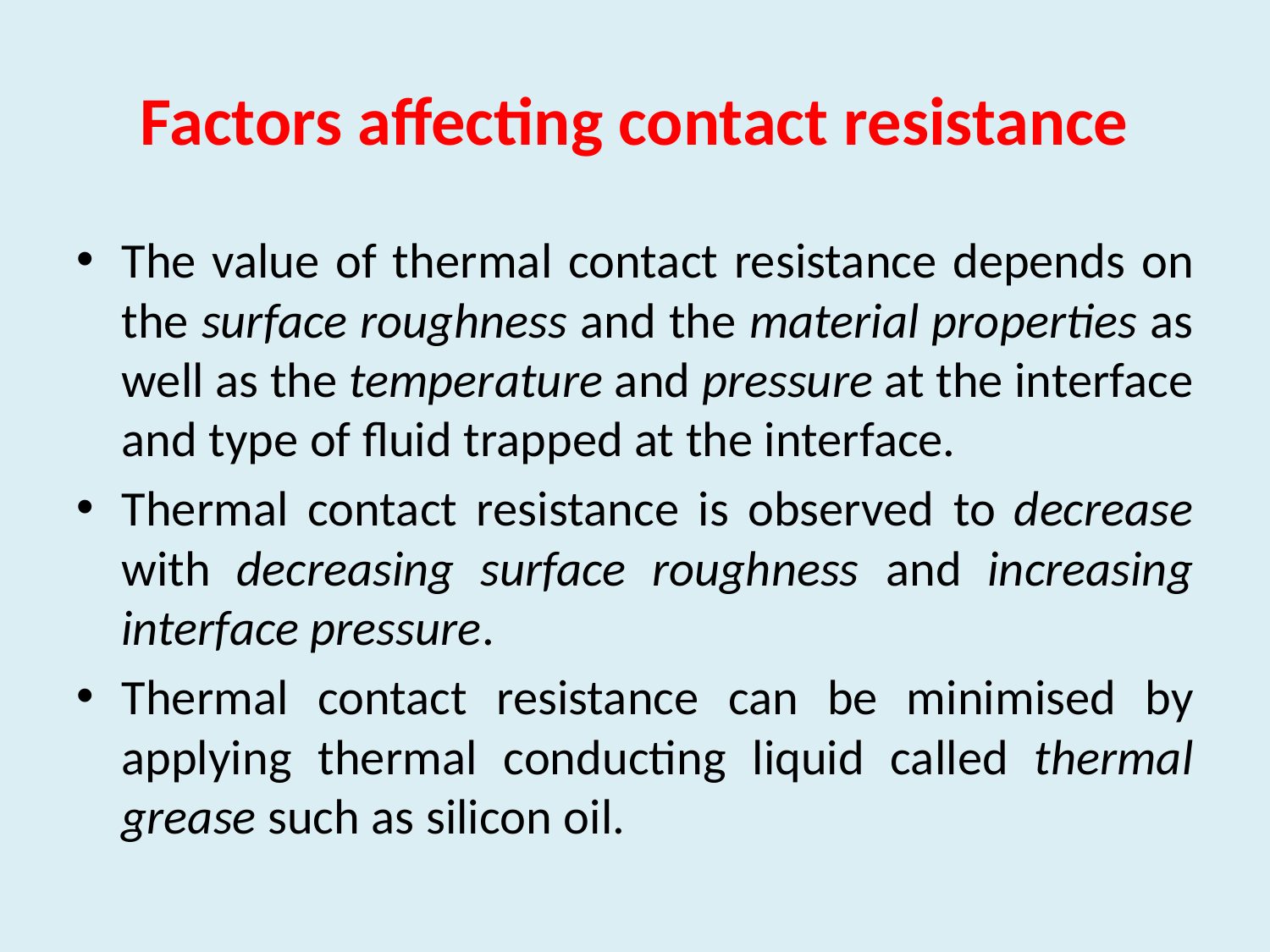

# Factors affecting contact resistance
The value of thermal contact resistance depends on the surface roughness and the material properties as well as the temperature and pressure at the interface and type of fluid trapped at the interface.
Thermal contact resistance is observed to decrease with decreasing surface roughness and increasing interface pressure.
Thermal contact resistance can be minimised by applying thermal conducting liquid called thermal grease such as silicon oil.